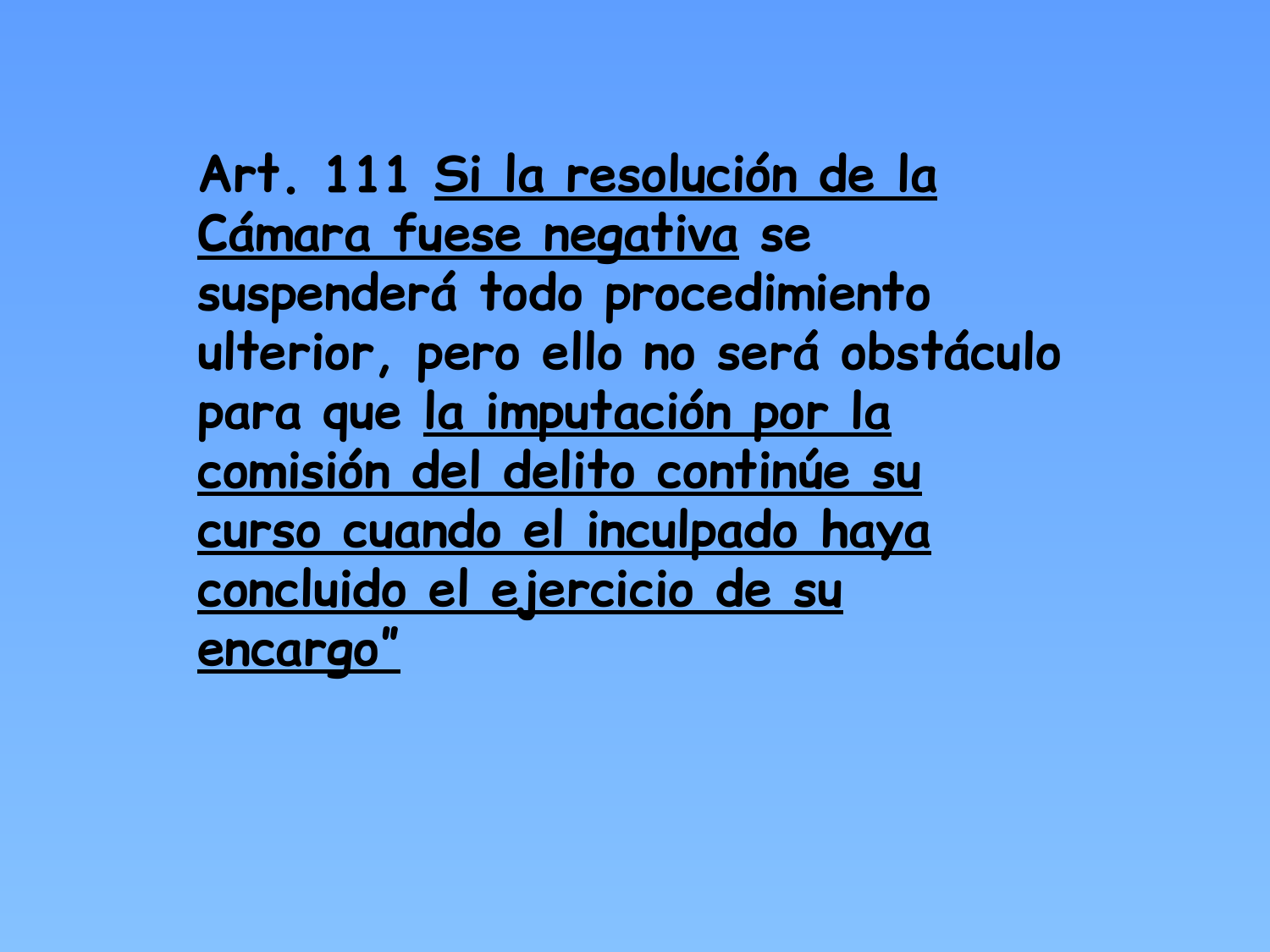

Art. 111 Si la resolución de la Cámara fuese negativa se suspenderá todo procedimiento ulterior, pero ello no será obstáculo para que la imputación por la comisión del delito continúe su curso cuando el inculpado haya concluido el ejercicio de su encargo”